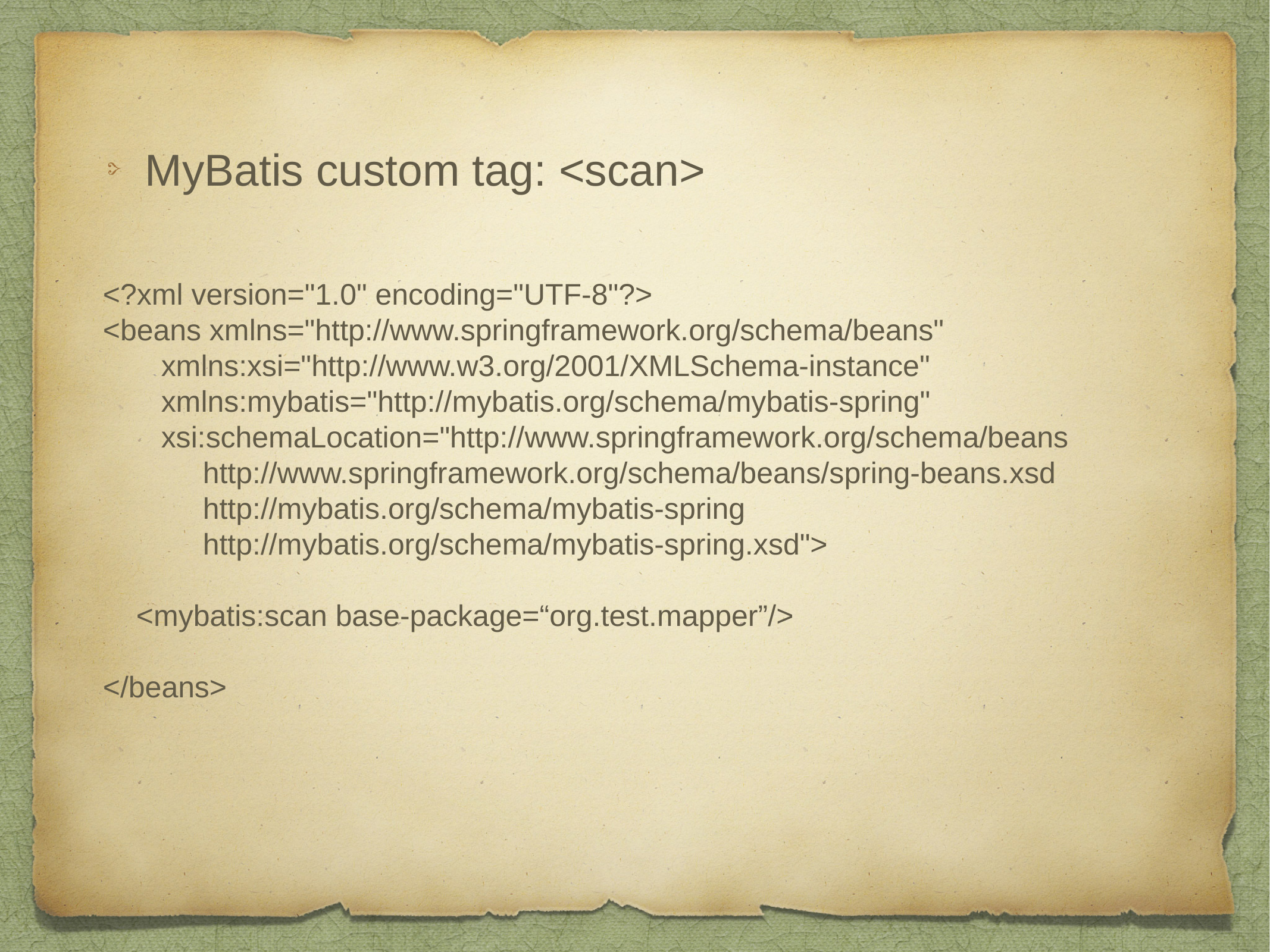

MyBatis custom tag: <scan>
<?xml version="1.0" encoding="UTF-8"?>
<beans xmlns="http://www.springframework.org/schema/beans"
       xmlns:xsi="http://www.w3.org/2001/XMLSchema-instance"
       xmlns:mybatis="http://mybatis.org/schema/mybatis-spring"
       xsi:schemaLocation="http://www.springframework.org/schema/beans
            http://www.springframework.org/schema/beans/spring-beans.xsd
            http://mybatis.org/schema/mybatis-spring
            http://mybatis.org/schema/mybatis-spring.xsd">

    <mybatis:scan base-package=“org.test.mapper”/>

</beans>